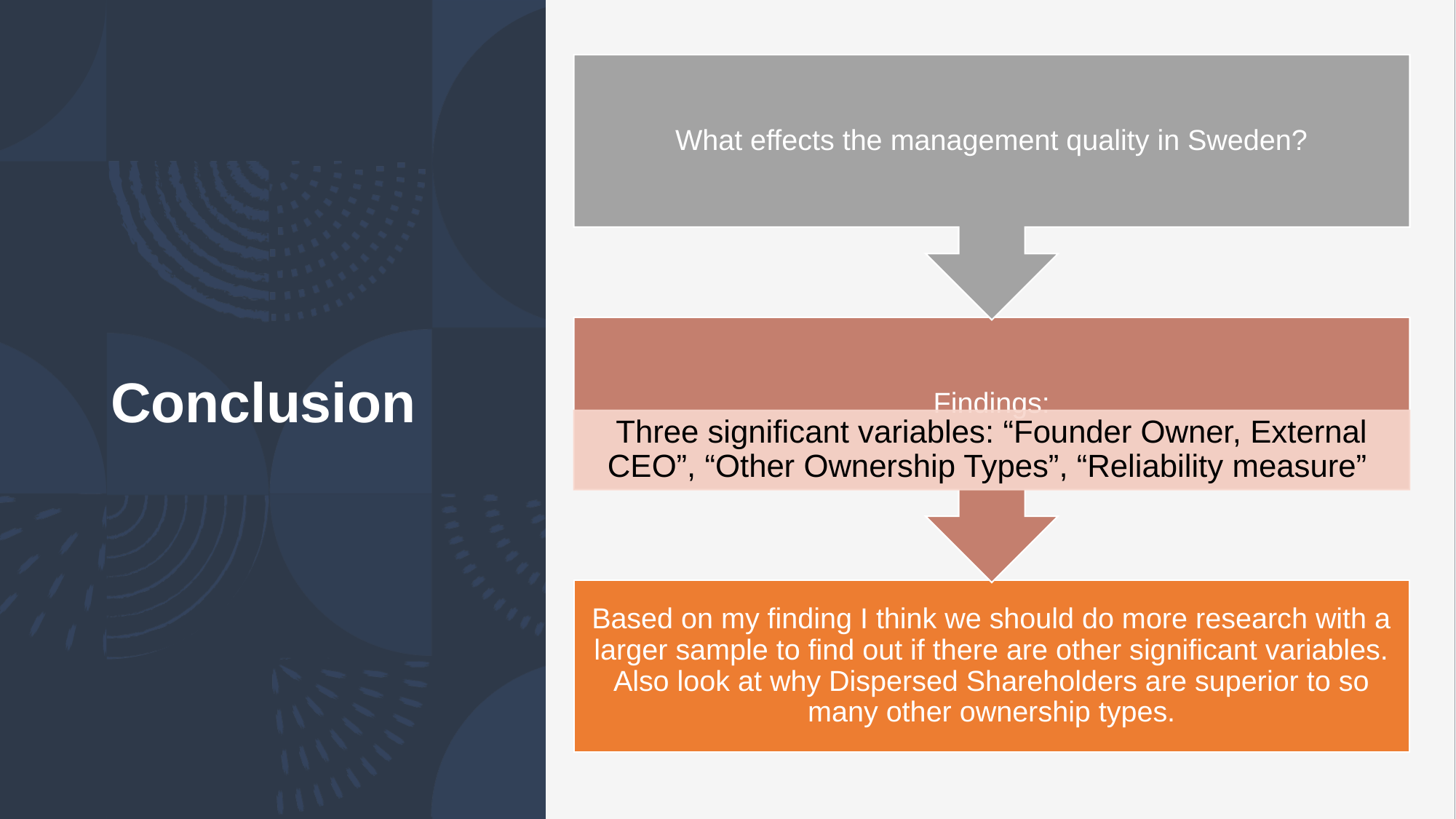

Based on my finding I think we should do more research with a larger sample to find out if there are other significant variables. Also look at why Dispersed Shareholders are superior to so many other ownership types.
Findings:
Three significant variables: “Founder Owner, External CEO”, “Other Ownership Types”, “Reliability measure”
What effects the management quality in Sweden?
# Conclusion